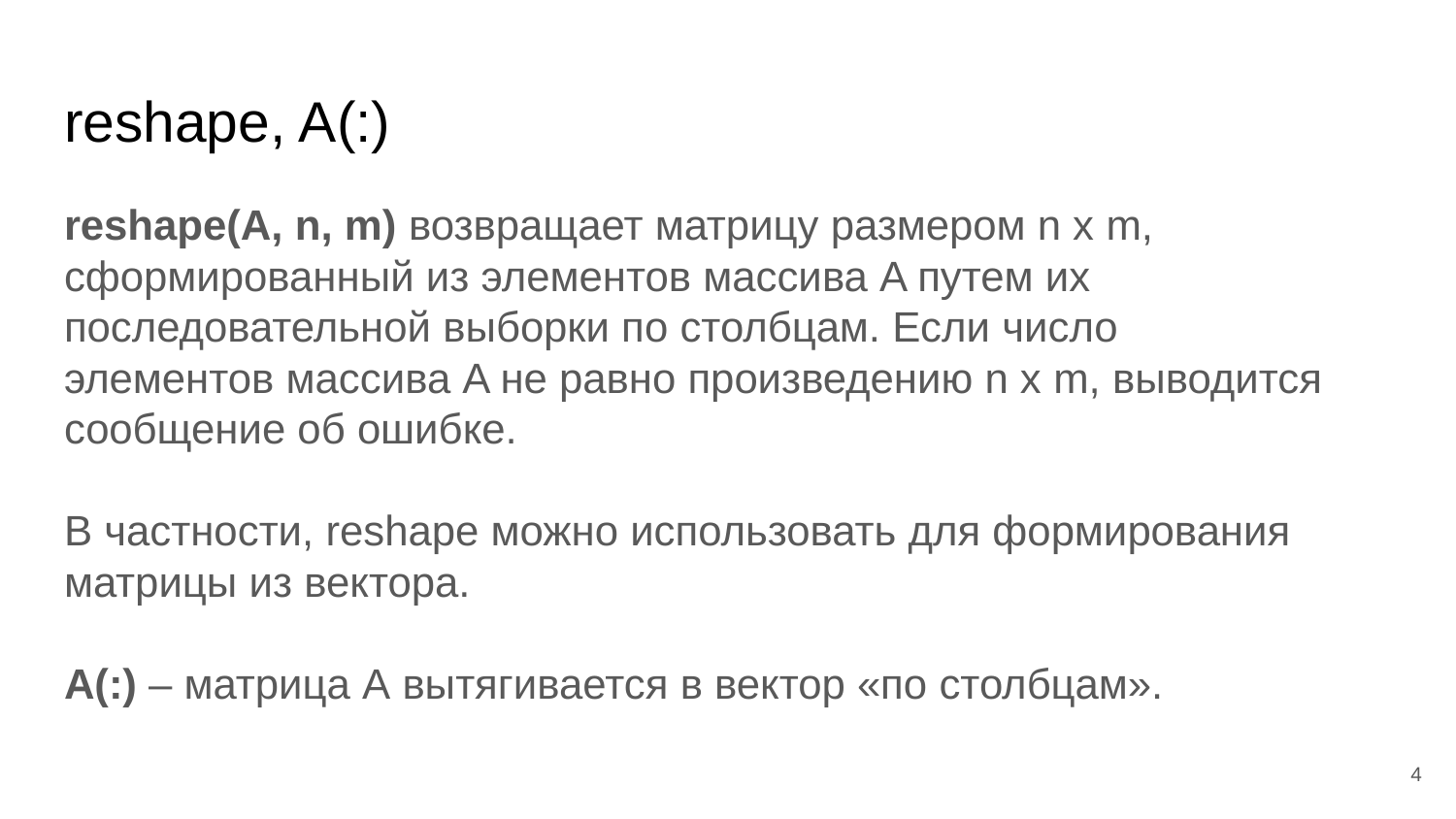

# reshape, A(:)
reshape(A, n, m) возвращает матрицу размером n х m, сформированный из элементов массива A путем их последовательной выборки по столбцам. Если число элементов массива A не равно произведению n х m, выводится сообщение об ошибке.​

В частности, reshape можно использовать для формирования матрицы из вектора.  ​

A(:) – матрица А вытягивается в вектор «по столбцам».​
4